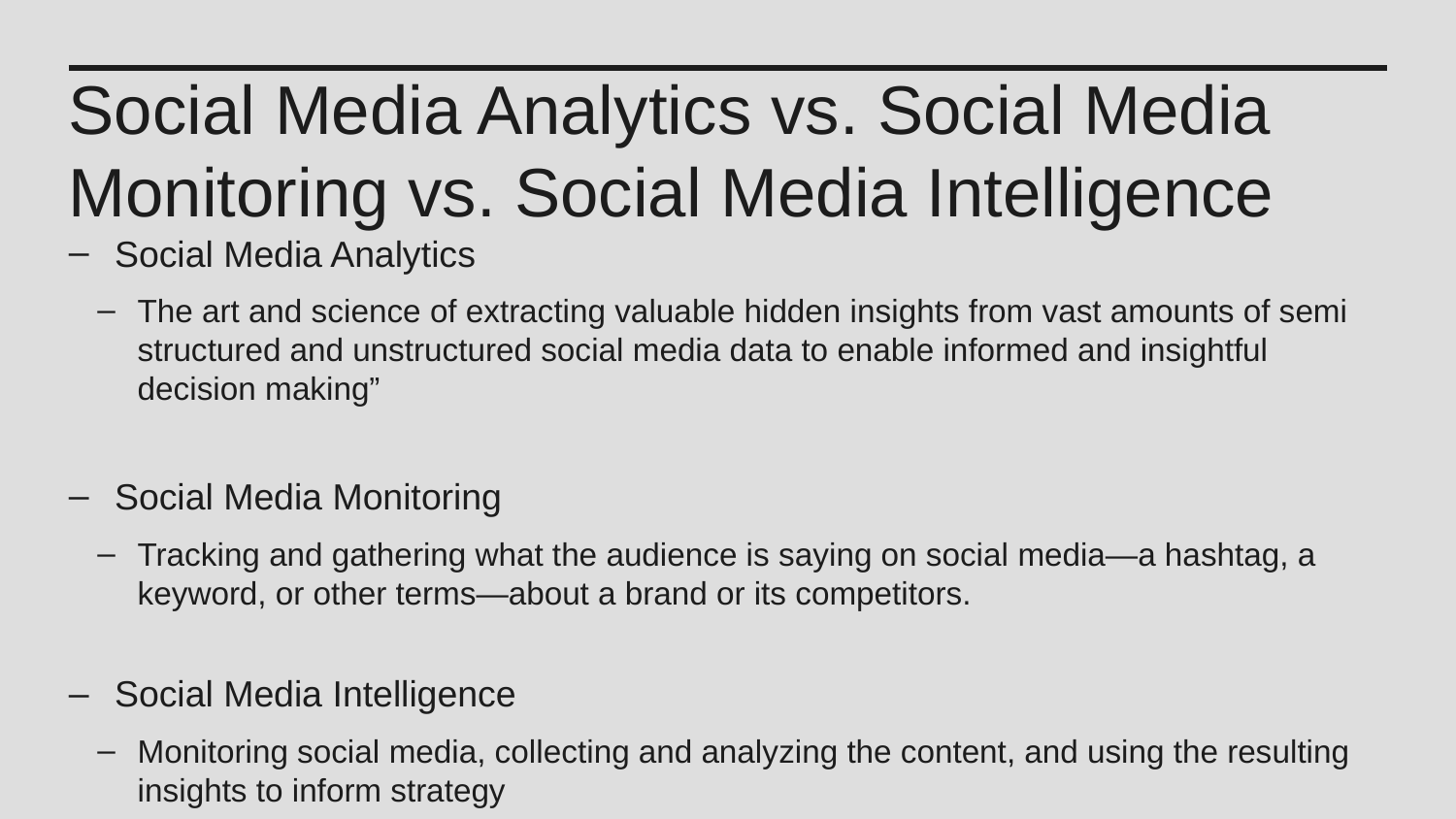

Social Media Analytics vs. Social Media Monitoring vs. Social Media Intelligence
Social Media Analytics
The art and science of extracting valuable hidden insights from vast amounts of semi structured and unstructured social media data to enable informed and insightful decision making”

Social Media Monitoring
Tracking and gathering what the audience is saying on social media—a hashtag, a keyword, or other terms—about a brand or its competitors.

Social Media Intelligence
Monitoring social media, collecting and analyzing the content, and using the resulting insights to inform strategy